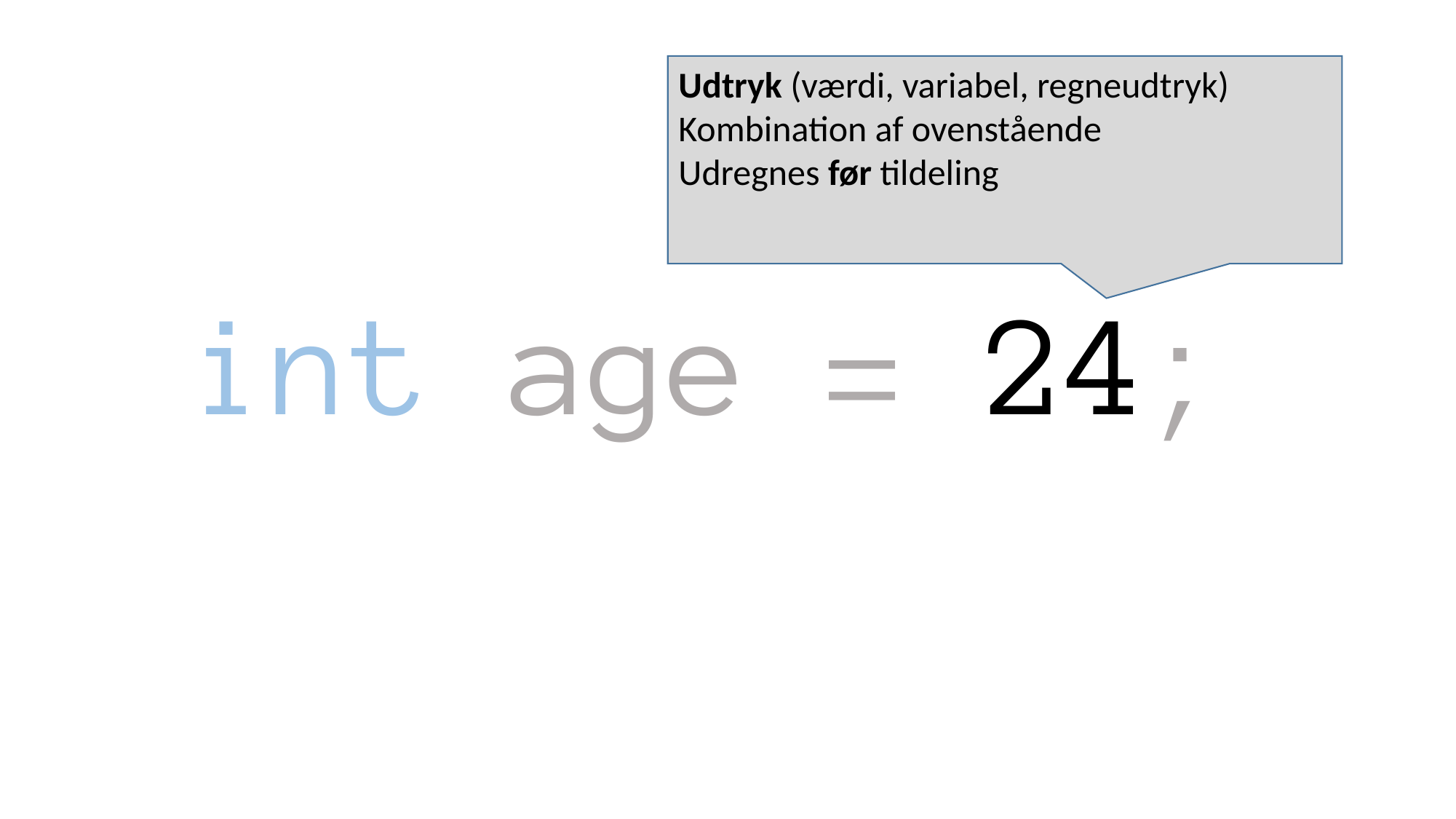

Udtryk (værdi, variabel, regneudtryk)
Kombination af ovenstående
Udregnes før tildeling
int age = 24;